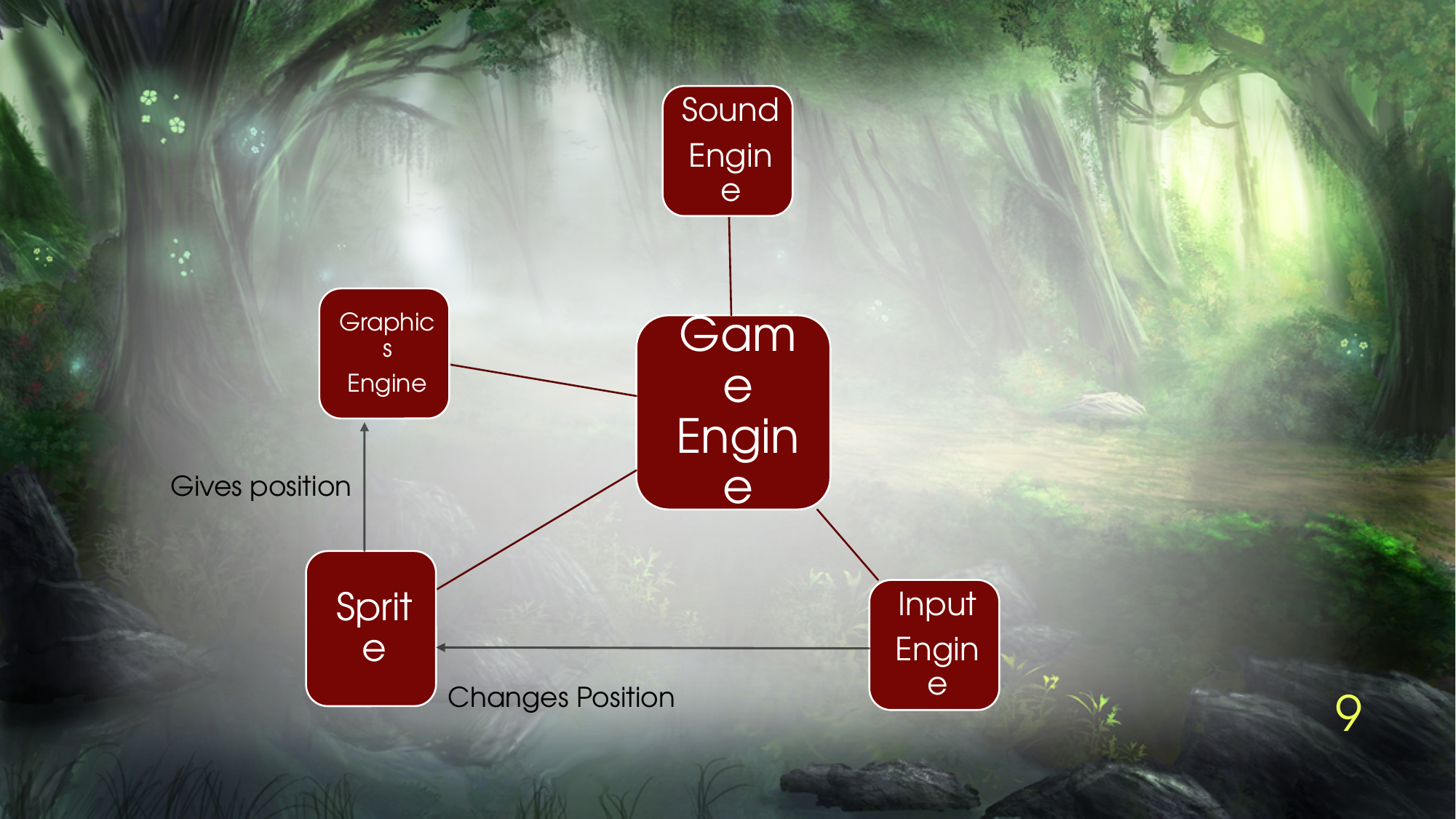

Game Engine
Sound
Engine
Sprite
Input
Engine
Graphics
Engine
Gives position
9
Changes Position